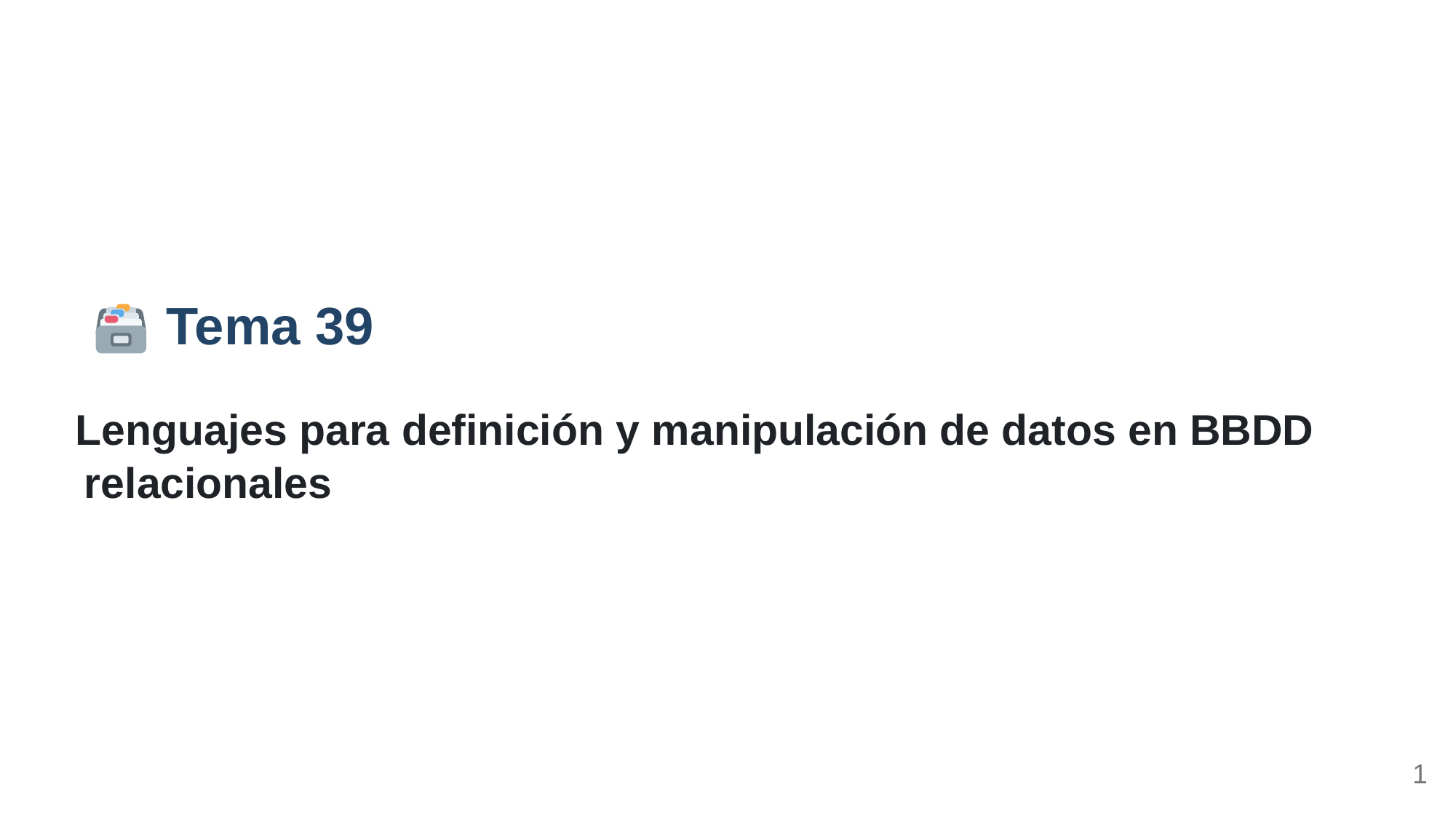

Tema 39

Lenguajes para definición y manipulación de datos en BBDD
relacionales
1